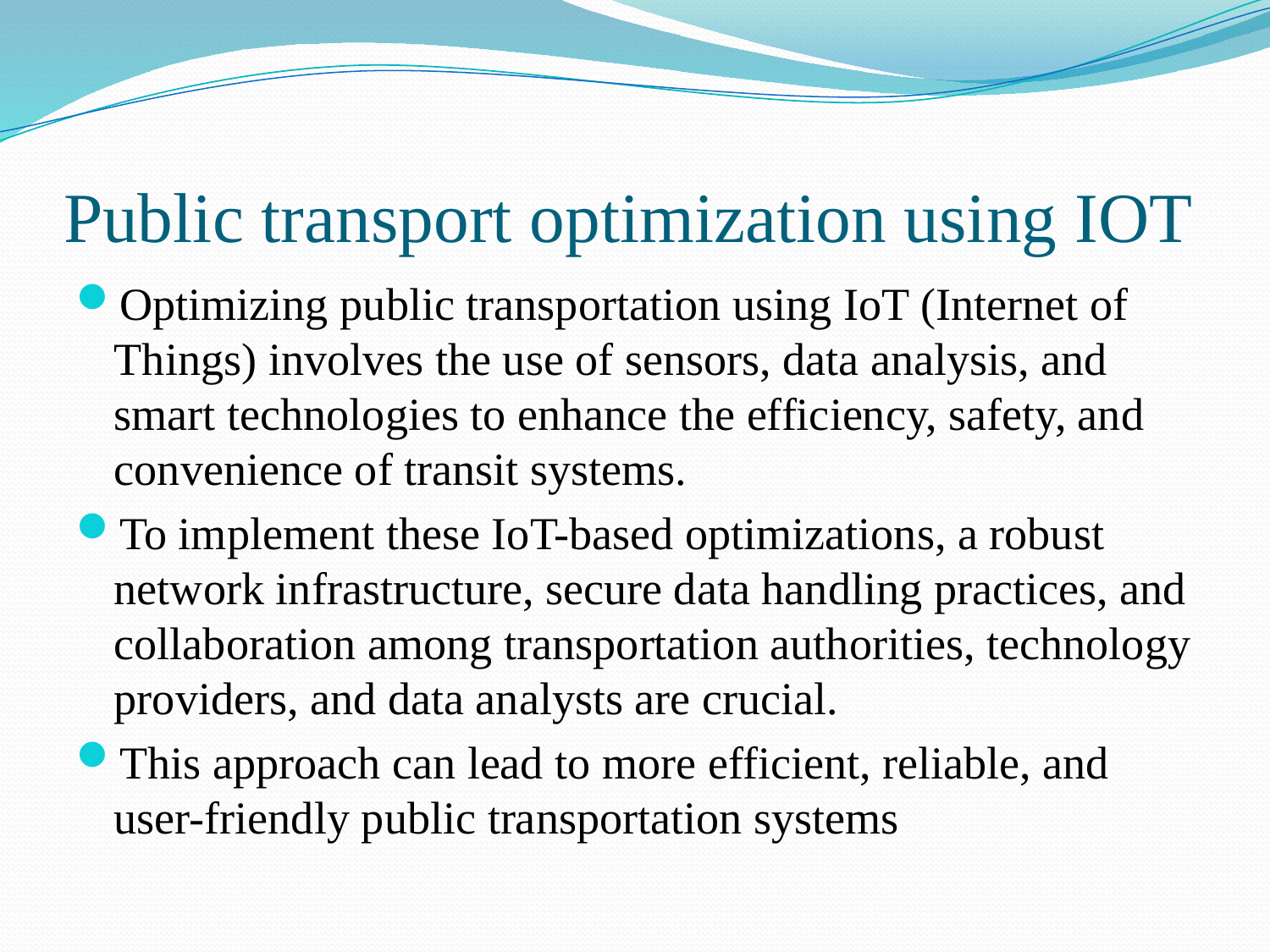

# Public transport optimization using IOT
Optimizing public transportation using IoT (Internet of Things) involves the use of sensors, data analysis, and smart technologies to enhance the efficiency, safety, and convenience of transit systems.
To implement these IoT-based optimizations, a robust network infrastructure, secure data handling practices, and collaboration among transportation authorities, technology providers, and data analysts are crucial.
This approach can lead to more efficient, reliable, and user-friendly public transportation systems